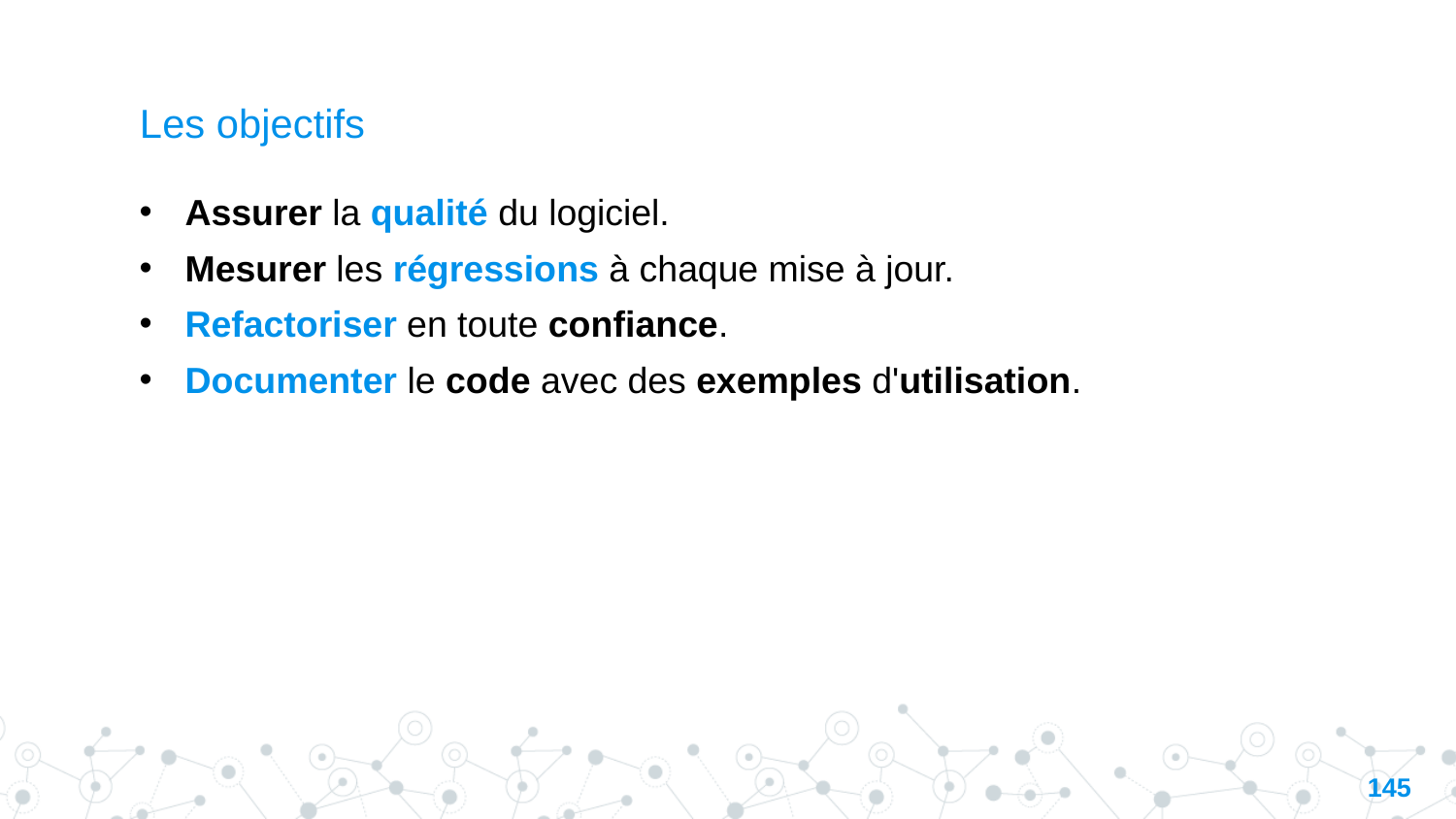

# Les objectifs
Assurer la qualité du logiciel.
Mesurer les régressions à chaque mise à jour.
Refactoriser en toute confiance.
Documenter le code avec des exemples d'utilisation.
145